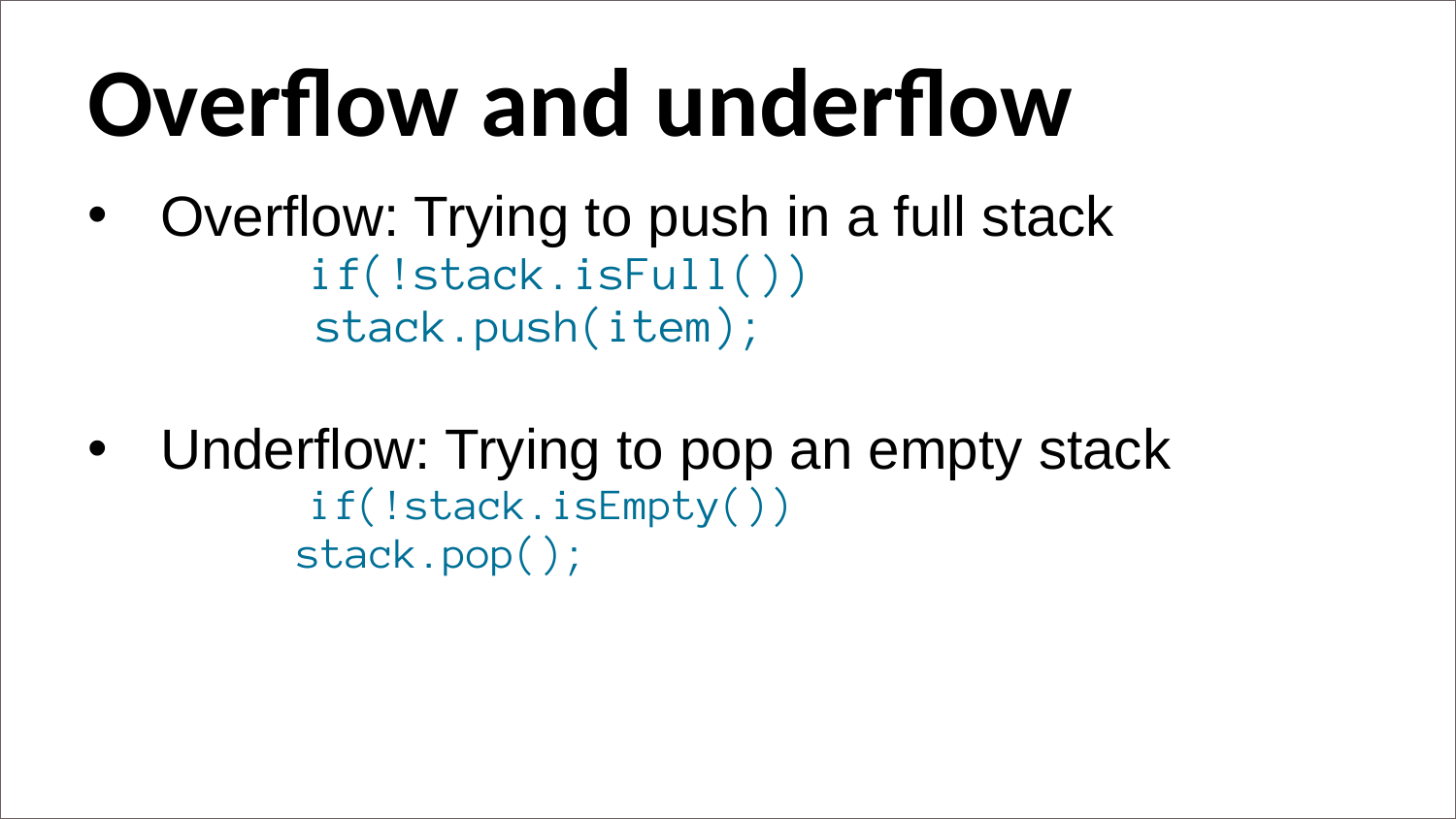

Overflow and underflow

Overflow: Trying to push in a full stack
     if(!stack.isFull())
       stack.push(item);

Underflow: Trying to pop an empty stack
     if(!stack.isEmpty())
       stack.pop();